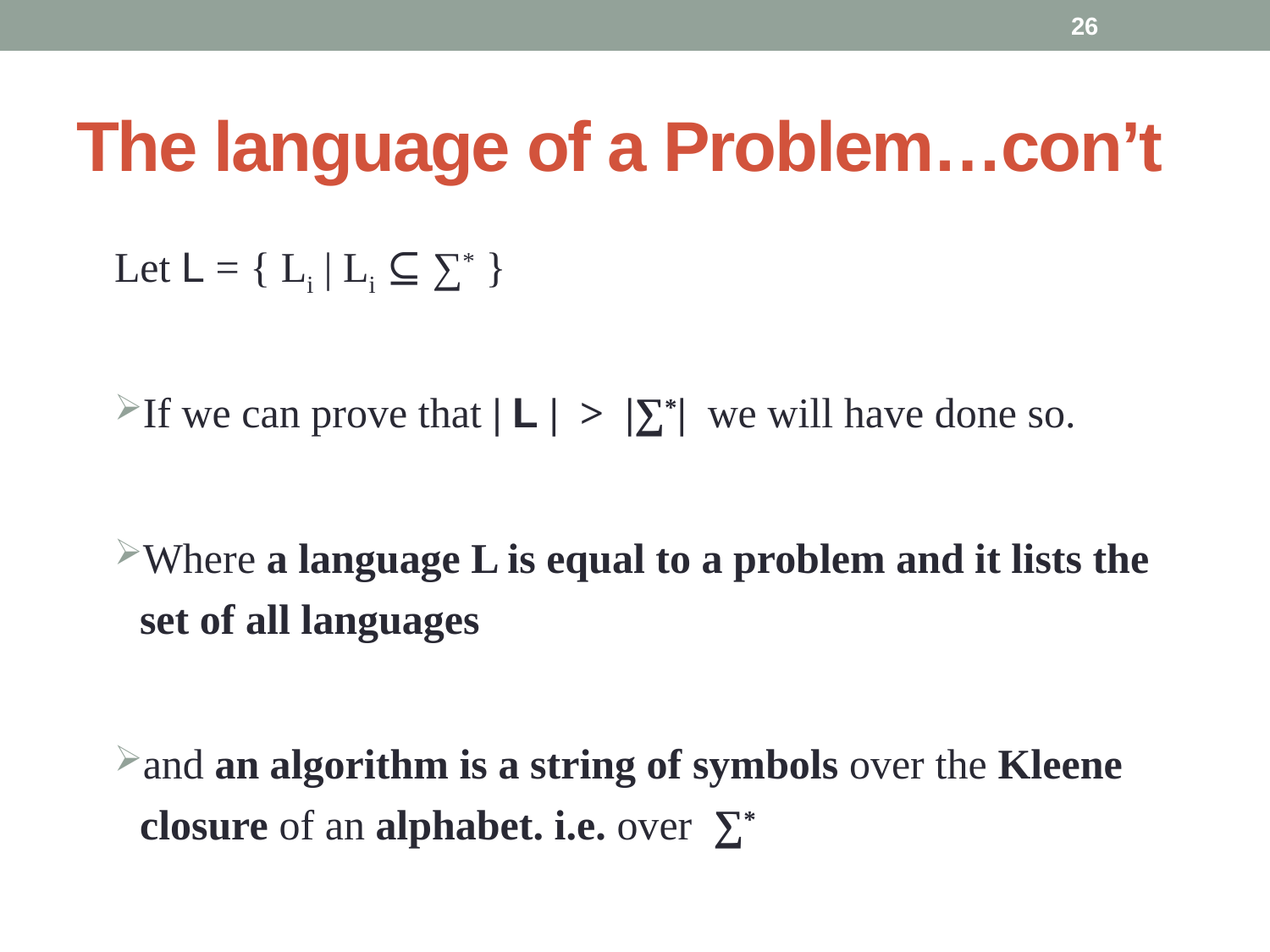

26
# The language of a Problem…con’t
Let L = { Li | Li ⊆ ∑* }

If we can prove that | L |  >  |∑*|  we will have done so.

Where a language L is equal to a problem and it lists the set of all languages

and an algorithm is a string of symbols over the Kleene closure of an alphabet. i.e. over  ∑*